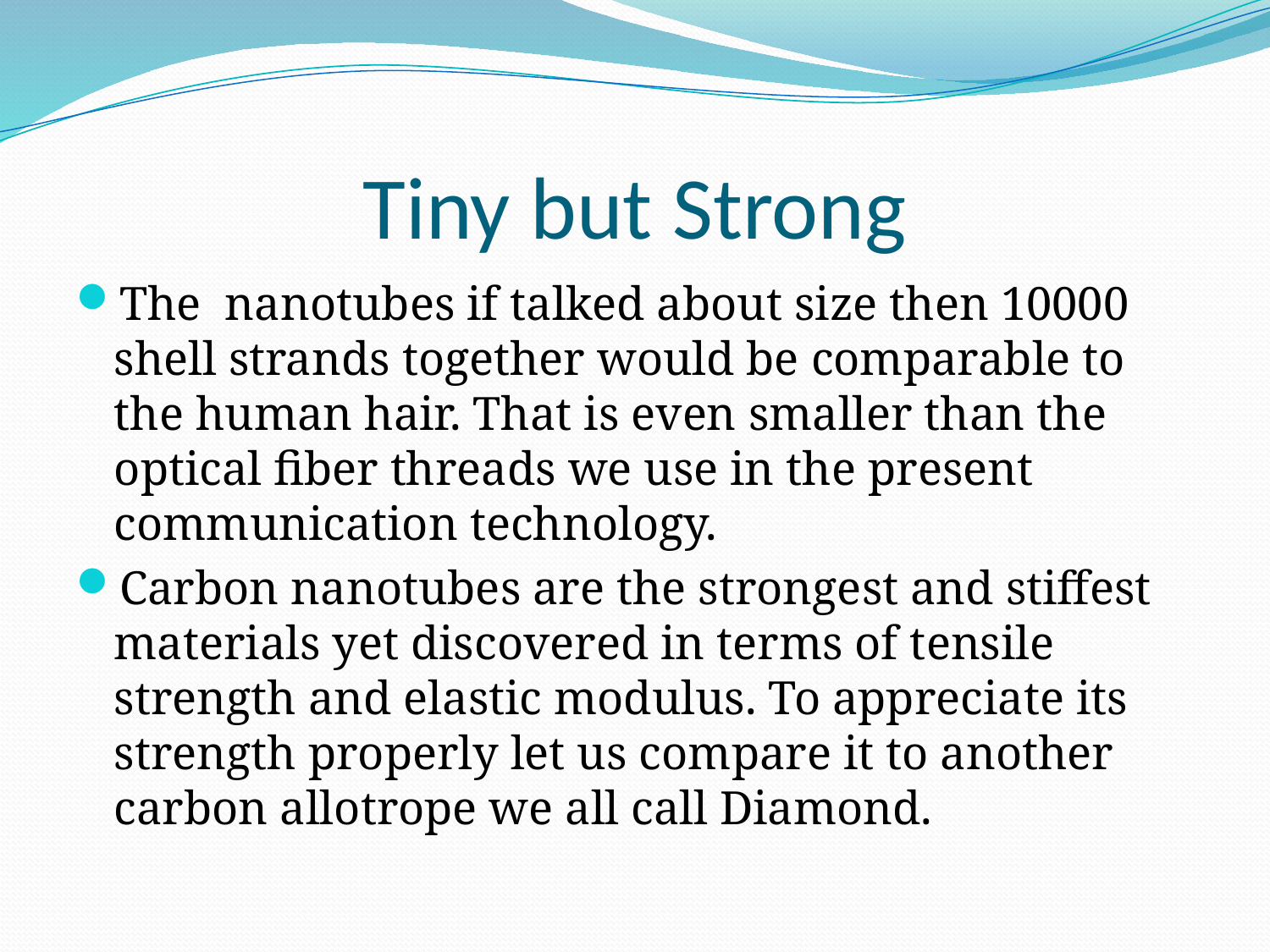

# Tiny but Strong
The  nanotubes if talked about size then 10000 shell strands together would be comparable to the human hair. That is even smaller than the optical fiber threads we use in the present communication technology.
Carbon nanotubes are the strongest and stiffest materials yet discovered in terms of tensile strength and elastic modulus. To appreciate its strength properly let us compare it to another carbon allotrope we all call Diamond.